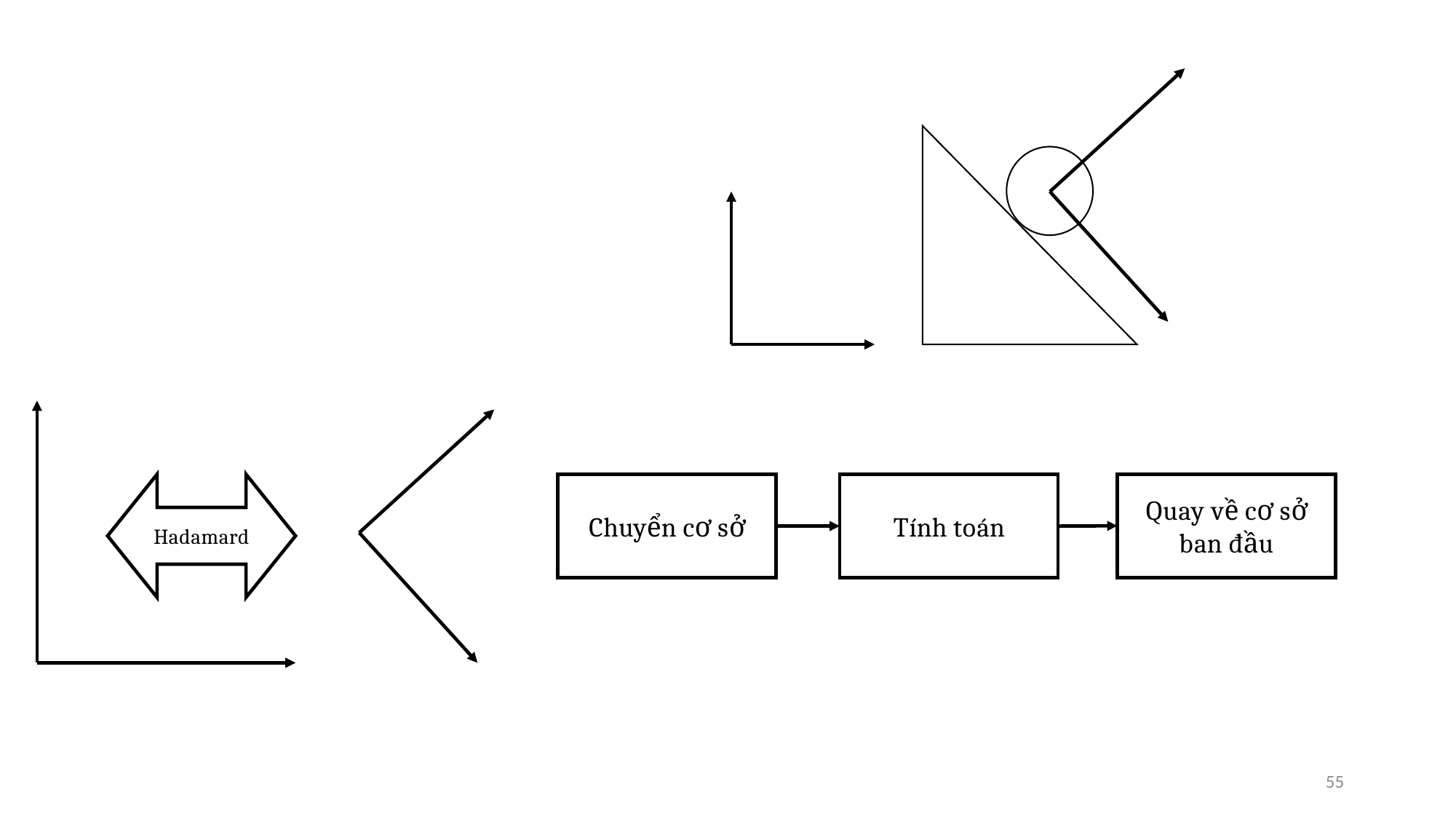

Quay về cơ sở ban đầu
Hadamard
Chuyển cơ sở
Tính toán
55